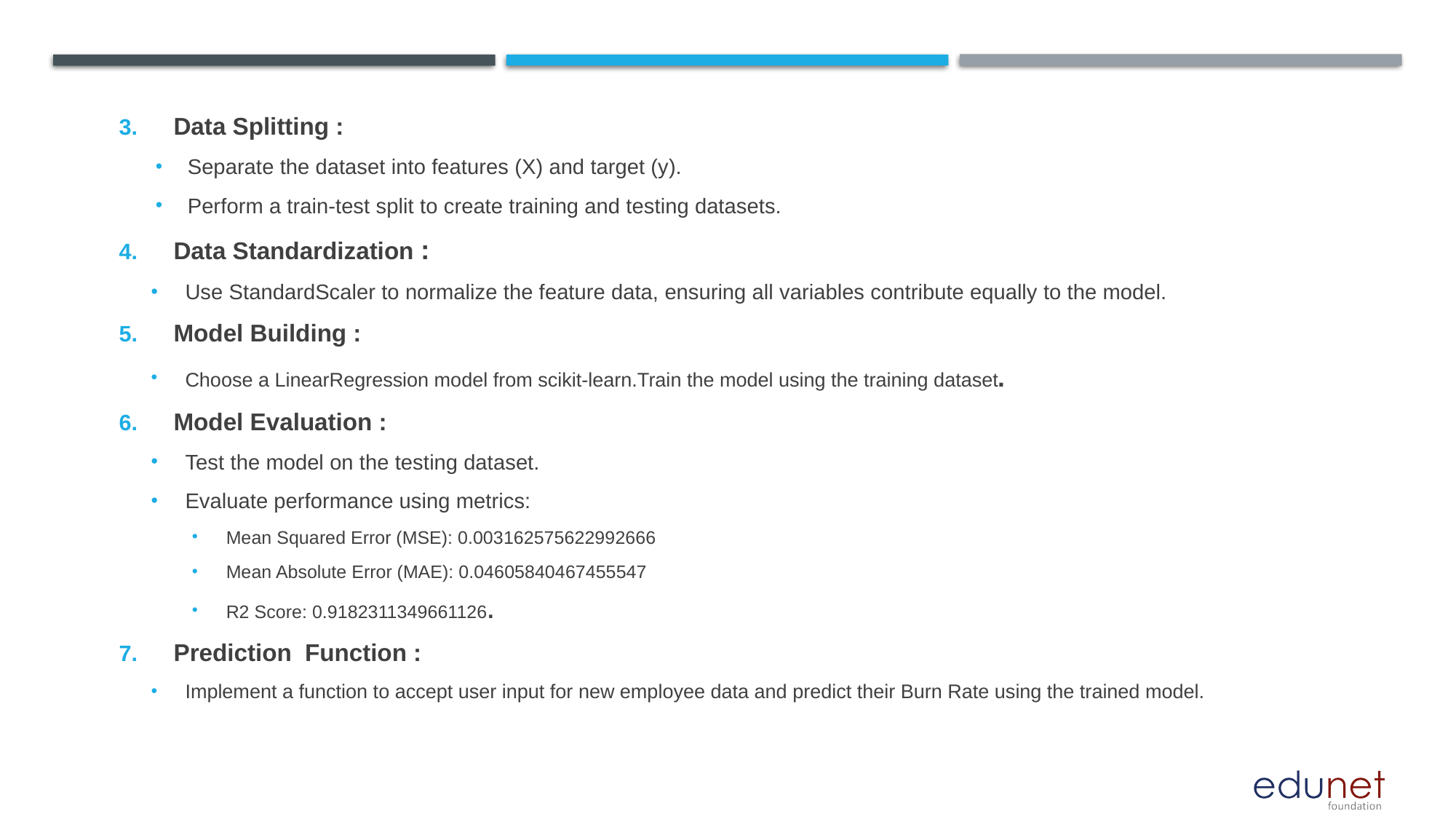

#
Data Splitting :
Separate the dataset into features (X) and target (y).
Perform a train-test split to create training and testing datasets.
Data Standardization :
Use StandardScaler to normalize the feature data, ensuring all variables contribute equally to the model.
Model Building :
Choose a LinearRegression model from scikit-learn.Train the model using the training dataset.
Model Evaluation :
Test the model on the testing dataset.
Evaluate performance using metrics:
Mean Squared Error (MSE): 0.003162575622992666
Mean Absolute Error (MAE): 0.04605840467455547
R2 Score: 0.9182311349661126.
Prediction  Function :
Implement a function to accept user input for new employee data and predict their Burn Rate using the trained model.